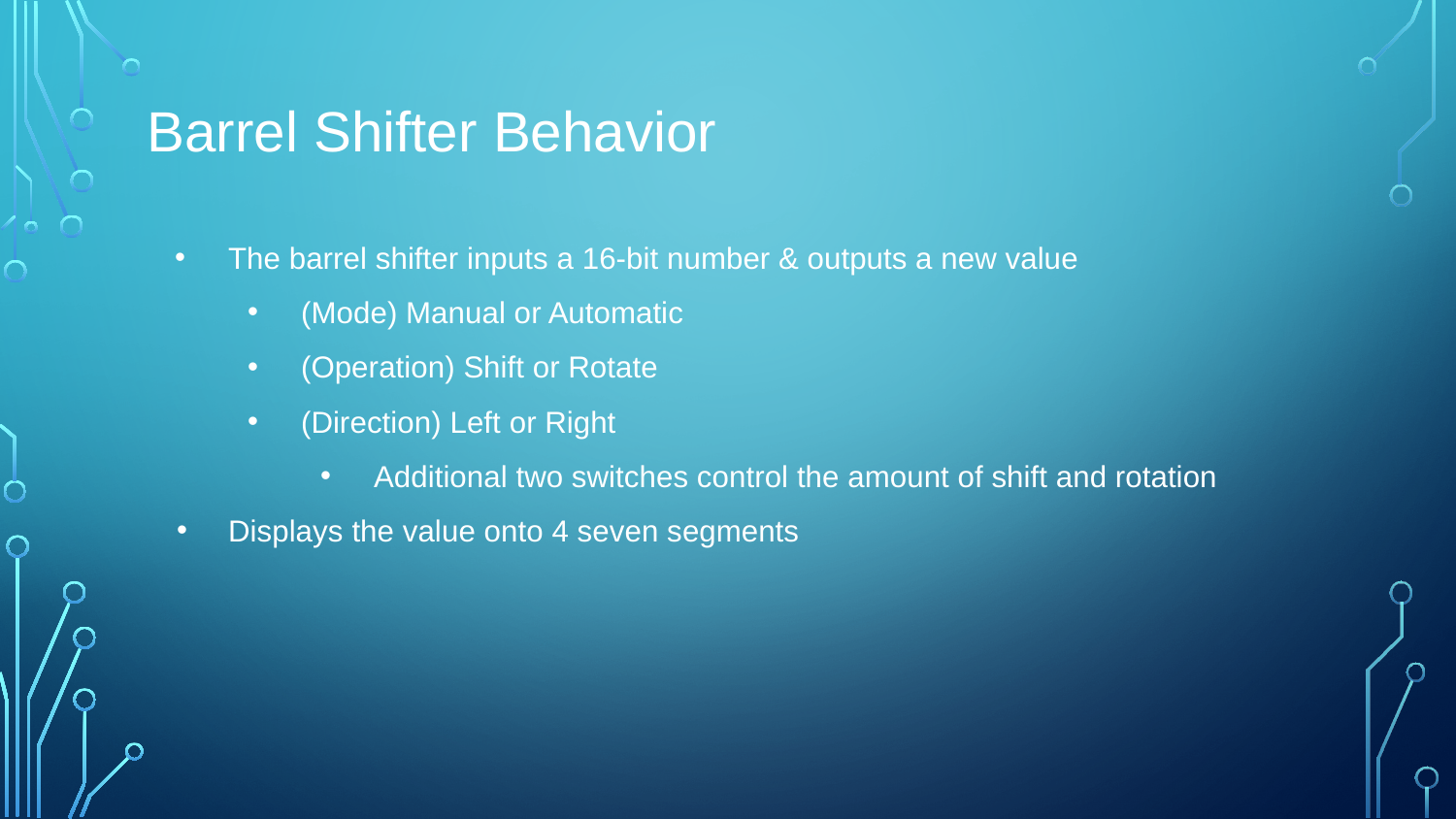

# Barrel Shifter Behavior
The barrel shifter inputs a 16-bit number & outputs a new value
(Mode) Manual or Automatic
(Operation) Shift or Rotate
(Direction) Left or Right
Additional two switches control the amount of shift and rotation
Displays the value onto 4 seven segments